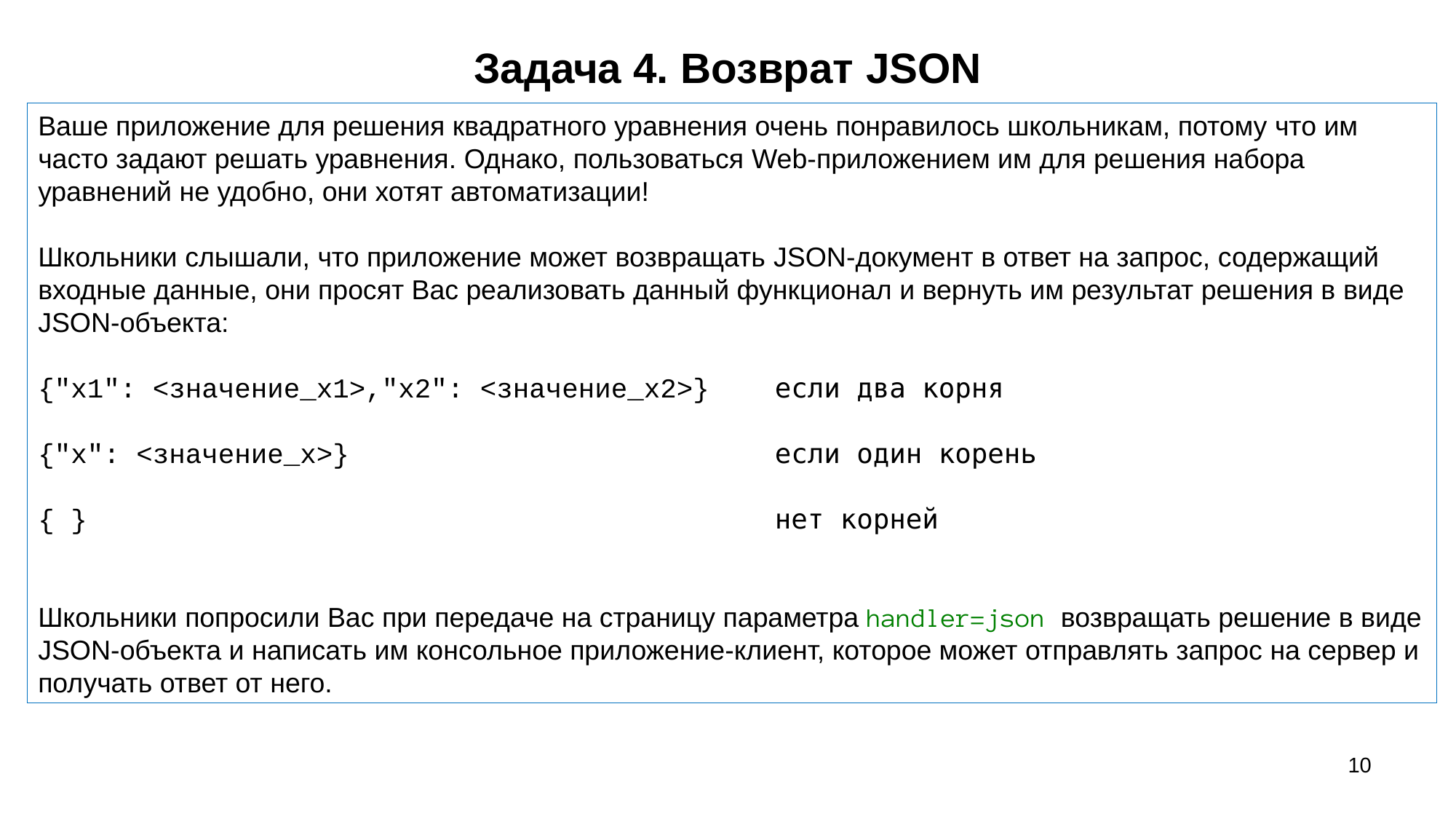

# Задача 4. Возврат JSON
Ваше приложение для решения квадратного уравнения очень понравилось школьникам, потому что им часто задают решать уравнения. Однако, пользоваться Web-приложением им для решения набора уравнений не удобно, они хотят автоматизации!

Школьники слышали, что приложение может возвращать JSON-документ в ответ на запрос, содержащий входные данные, они просят Вас реализовать данный функционал и вернуть им результат решения в виде JSON-объекта:

{"x1": <значение_x1>,"x2": <значение_x2>}    если два корня

{"x": <значение_x>}				     если один корень

{ }				     		     нет корней

Школьники попросили Вас при передаче на страницу параметра handler=json возвращать решение в виде JSON-объекта и написать им консольное приложение-клиент, которое может отправлять запрос на сервер и получать ответ от него.
10